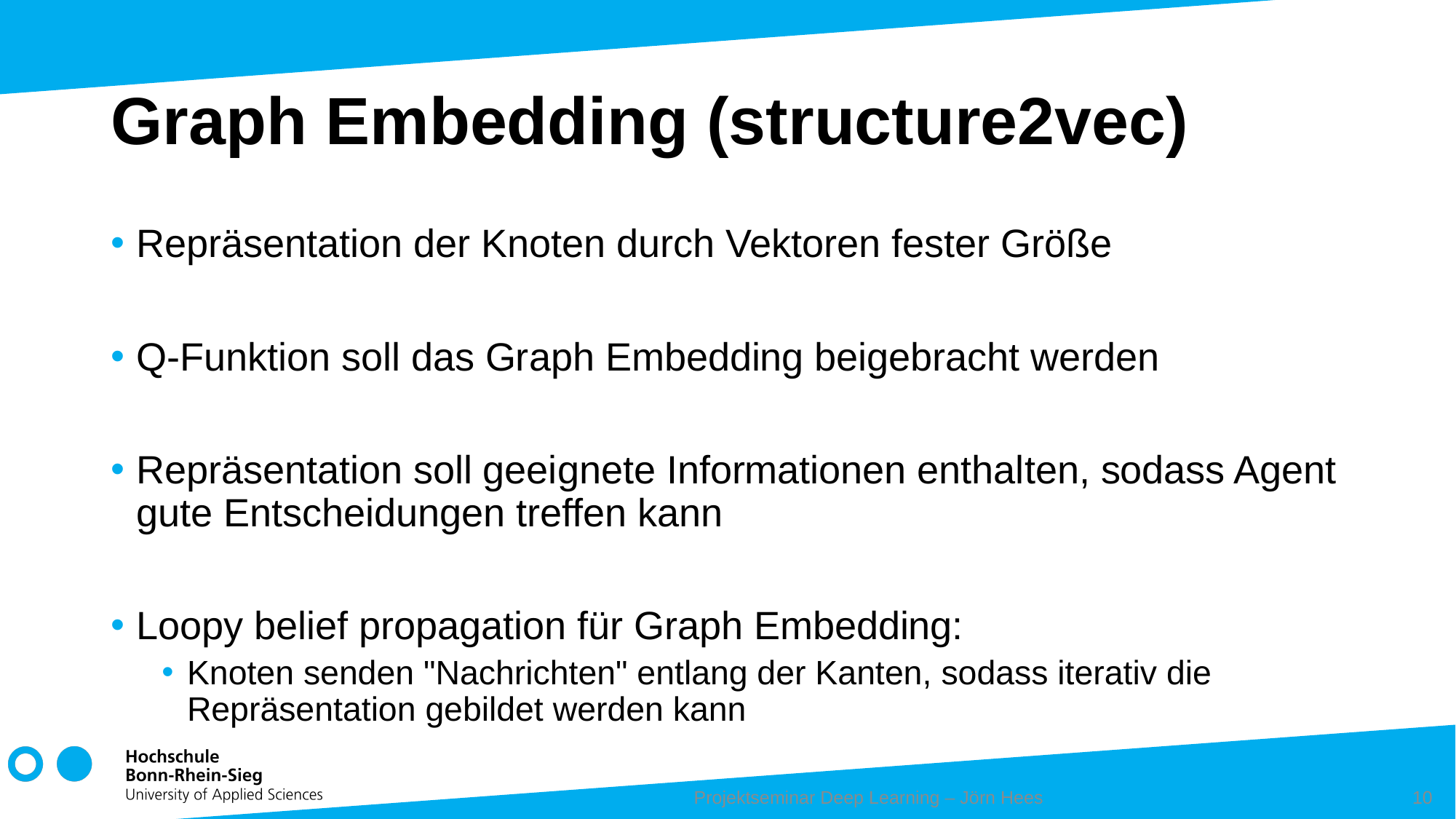

# Graph Embedding (structure2vec)
Repräsentation der Knoten durch Vektoren fester Größe

Q-Funktion soll das Graph Embedding beigebracht werden

Repräsentation soll geeignete Informationen enthalten, sodass Agent gute Entscheidungen treffen kann

Loopy belief propagation für Graph Embedding:
Knoten senden "Nachrichten" entlang der Kanten, sodass iterativ die Repräsentation gebildet werden kann

Projektseminar Deep Learning – Jörn Hees
10